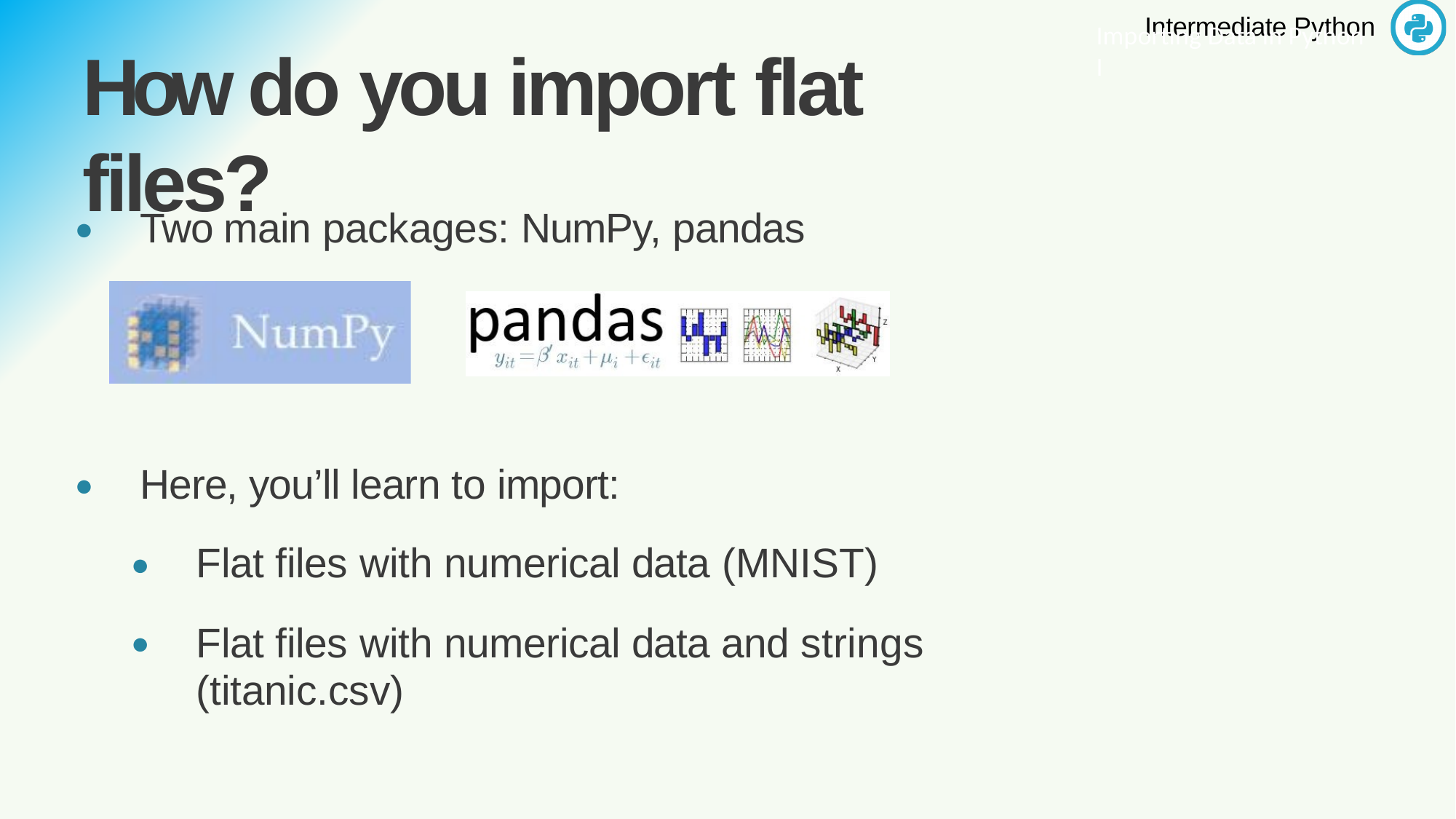

Importing Data in Python I
# How do you import flat files?
Two main packages: NumPy, pandas
●

Here, you’ll learn to import:
●
Flat files with numerical data (MNIST)
Flat files with numerical data and strings  (titanic.csv)
●
●